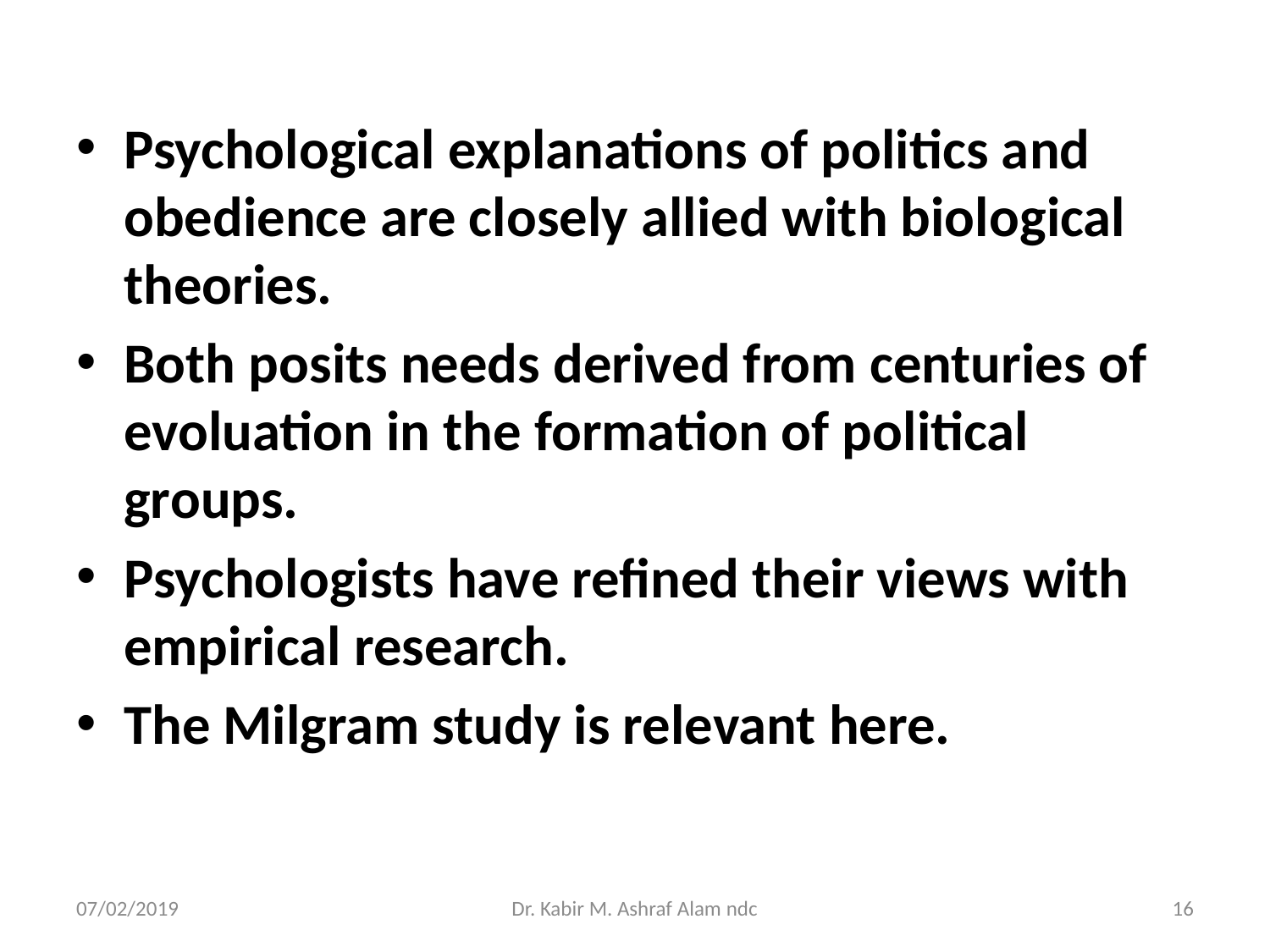

#
Psychological explanations of politics and obedience are closely allied with biological theories.
Both posits needs derived from centuries of evoluation in the formation of political groups.
Psychologists have refined their views with empirical research.
The Milgram study is relevant here.
07/02/2019
Dr. Kabir M. Ashraf Alam ndc
16